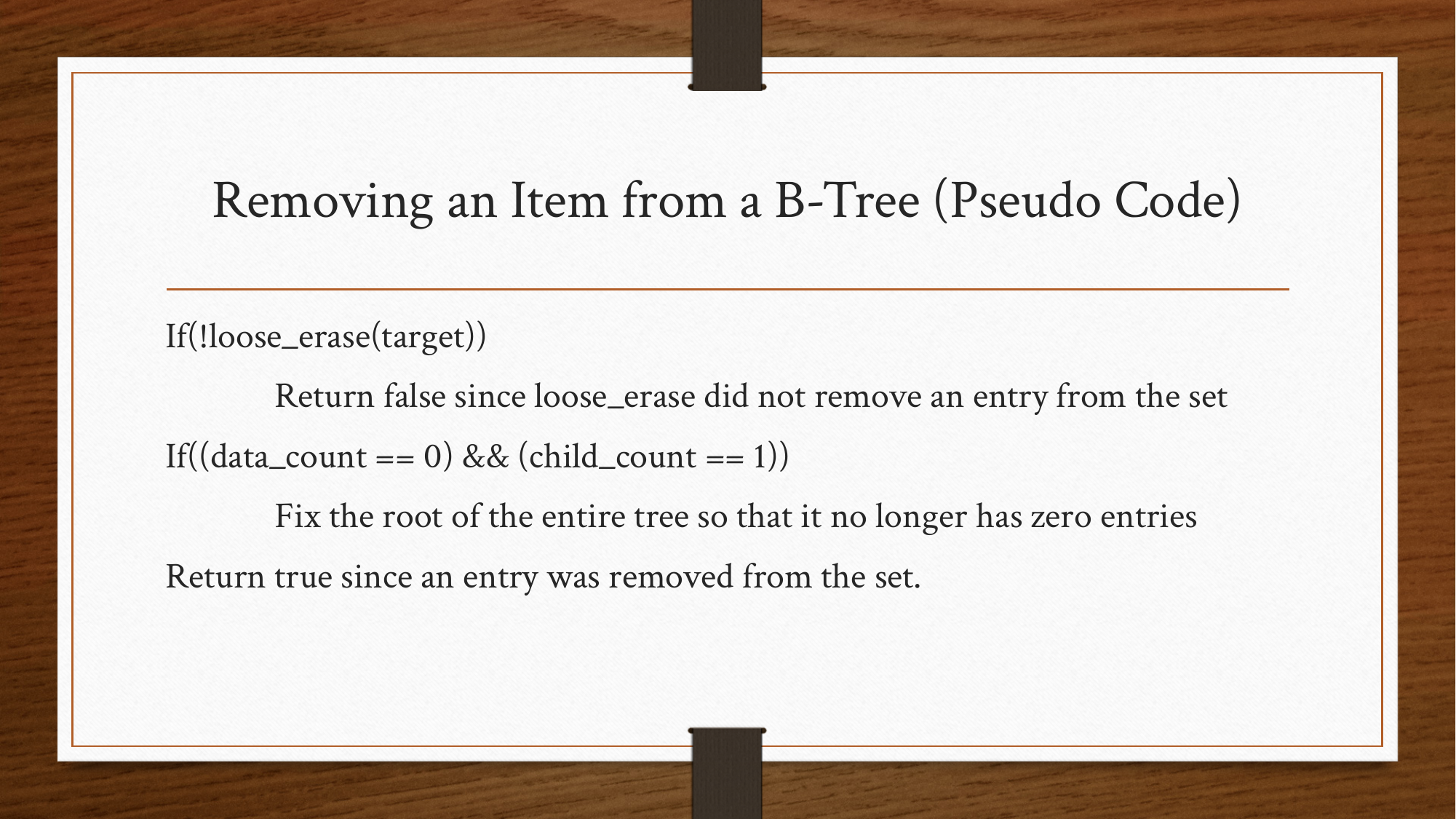

# Removing an Item from a B-Tree (Pseudo Code)
If(!loose_erase(target))
	Return false since loose_erase did not remove an entry from the set
If((data_count == 0) && (child_count == 1))
	Fix the root of the entire tree so that it no longer has zero entries
Return true since an entry was removed from the set.